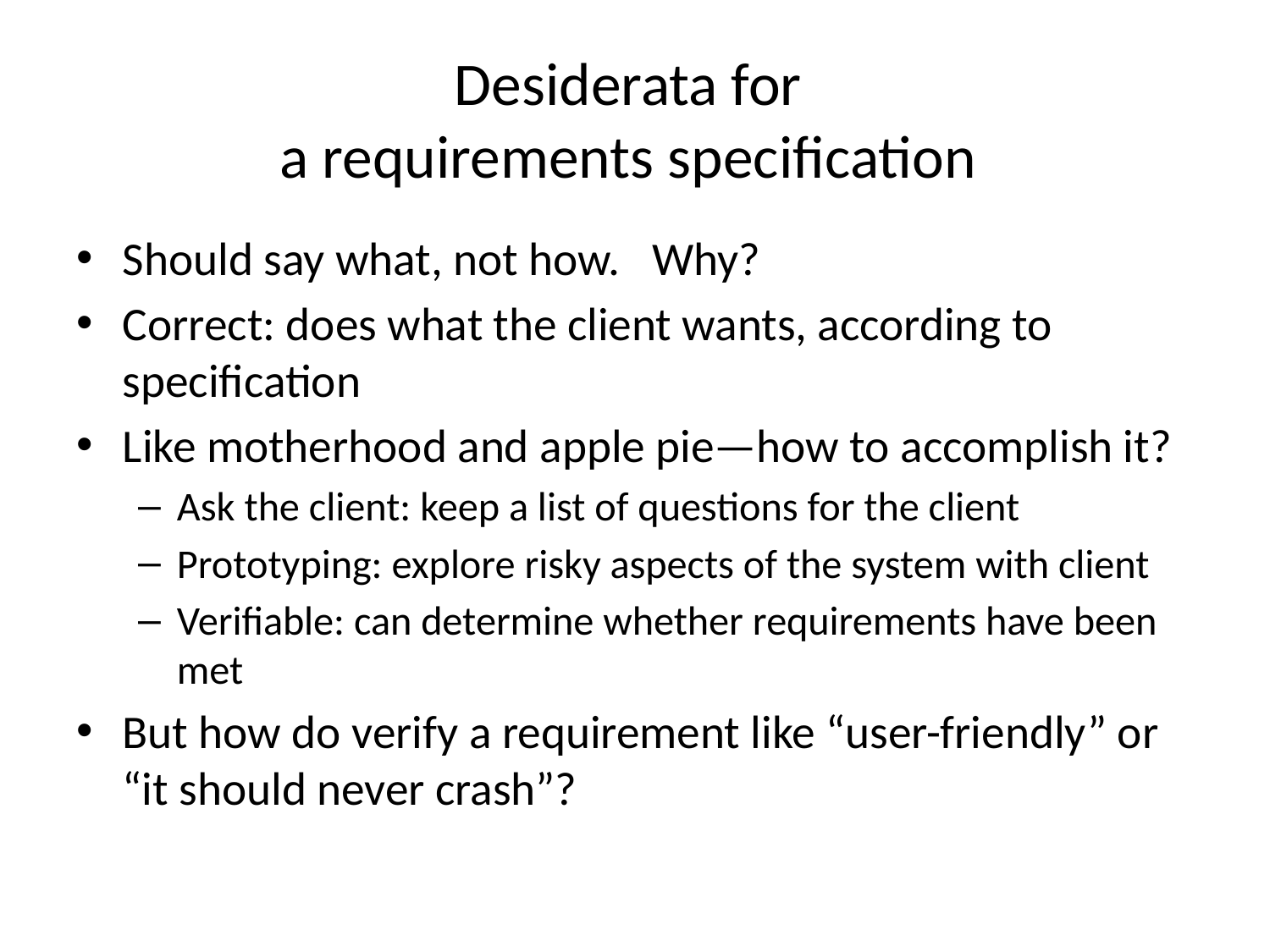

# Desiderata for a requirements specification
Should say what, not how.   Why?
Correct: does what the client wants, according to specification
Like motherhood and apple pie—how to accomplish it?
Ask the client: keep a list of questions for the client
Prototyping: explore risky aspects of the system with client
Verifiable: can determine whether requirements have been met
But how do verify a requirement like “user-friendly” or
“it should never crash”?